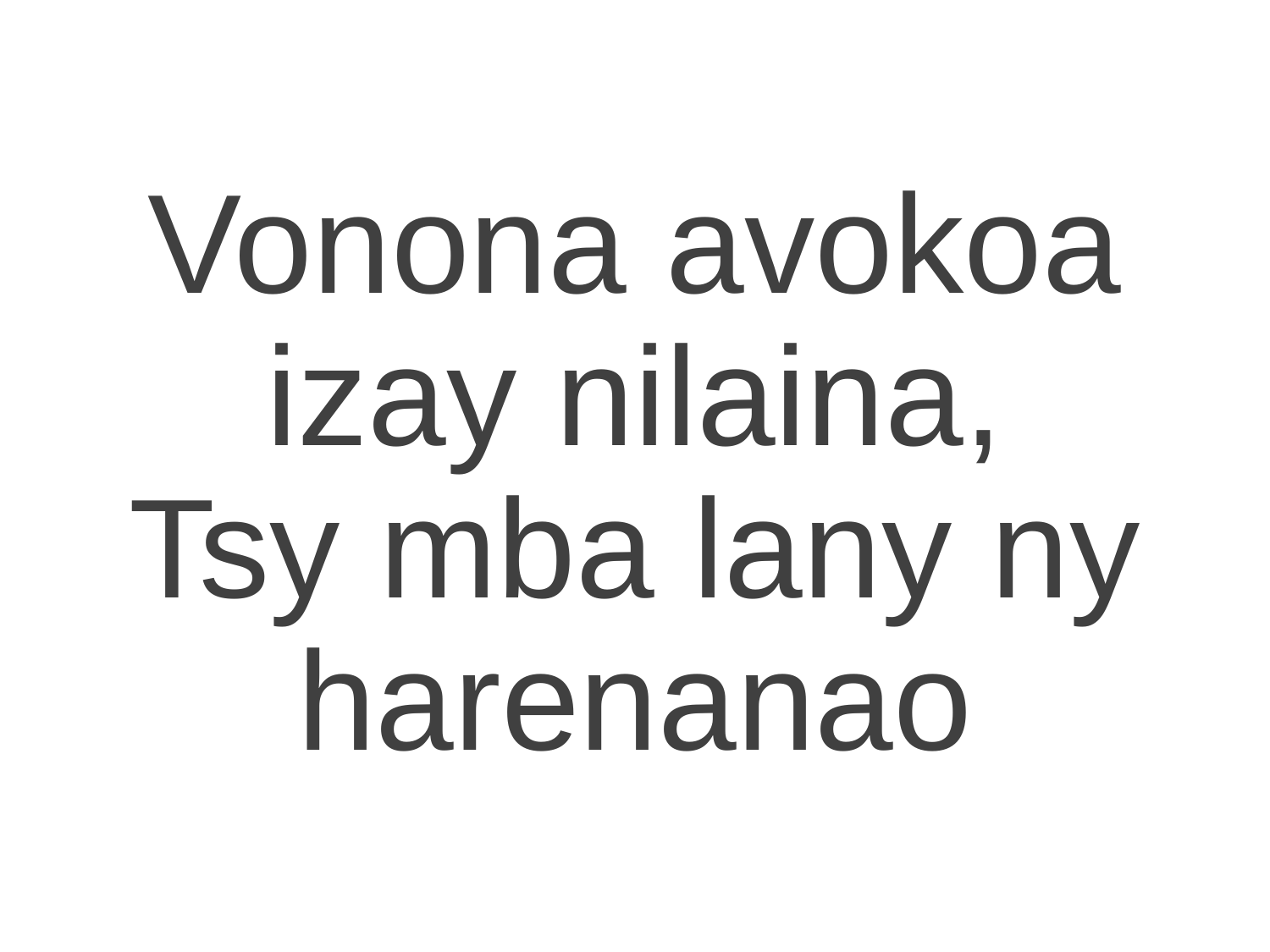

Vonona avokoa izay nilaina,
Tsy mba lany ny harenanao